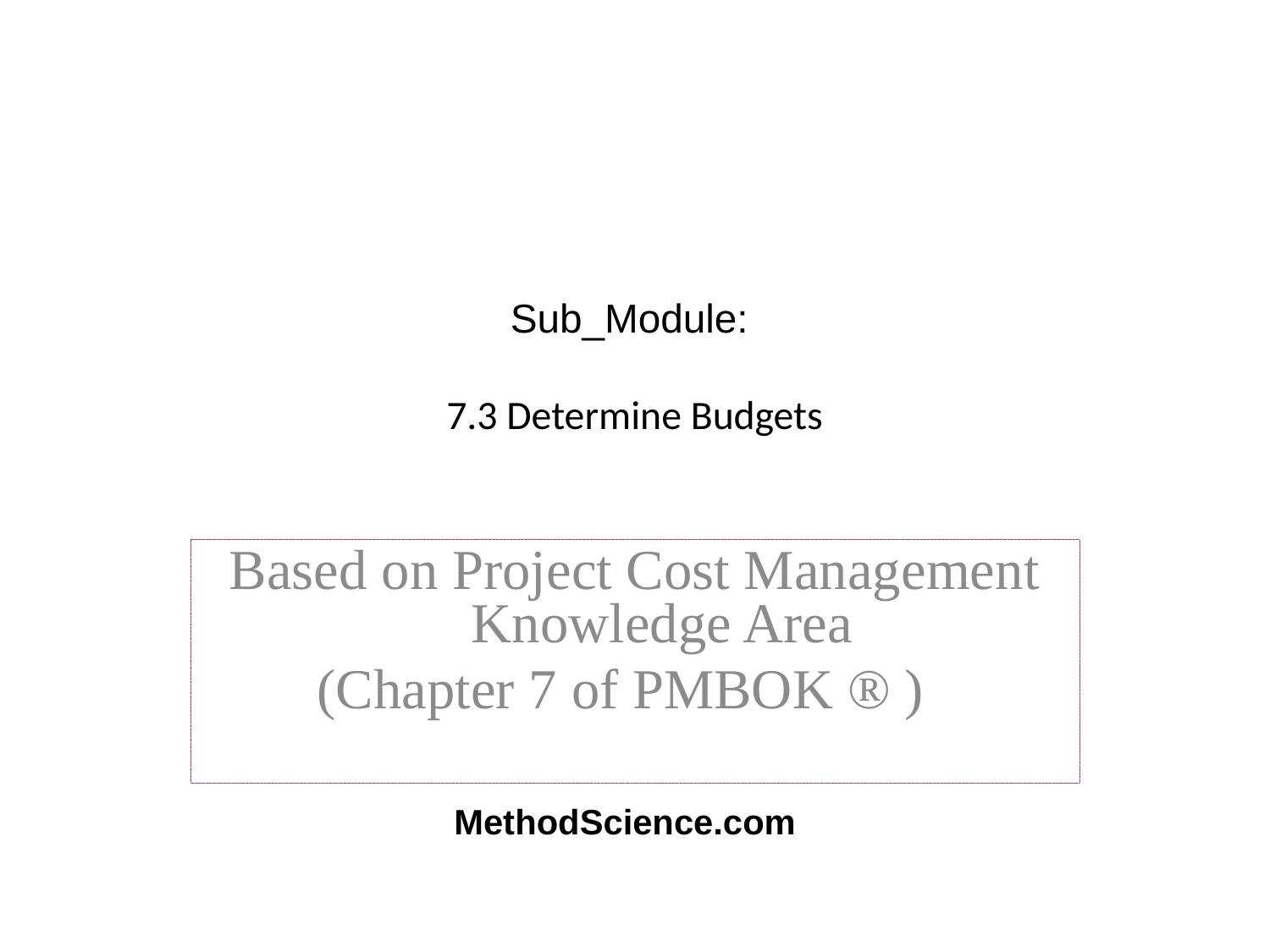

# Sub_Module: 7.3 Determine Budgets
Based on Project Cost Management Knowledge Area
(Chapter 7 of PMBOK ® )
MethodScience.com